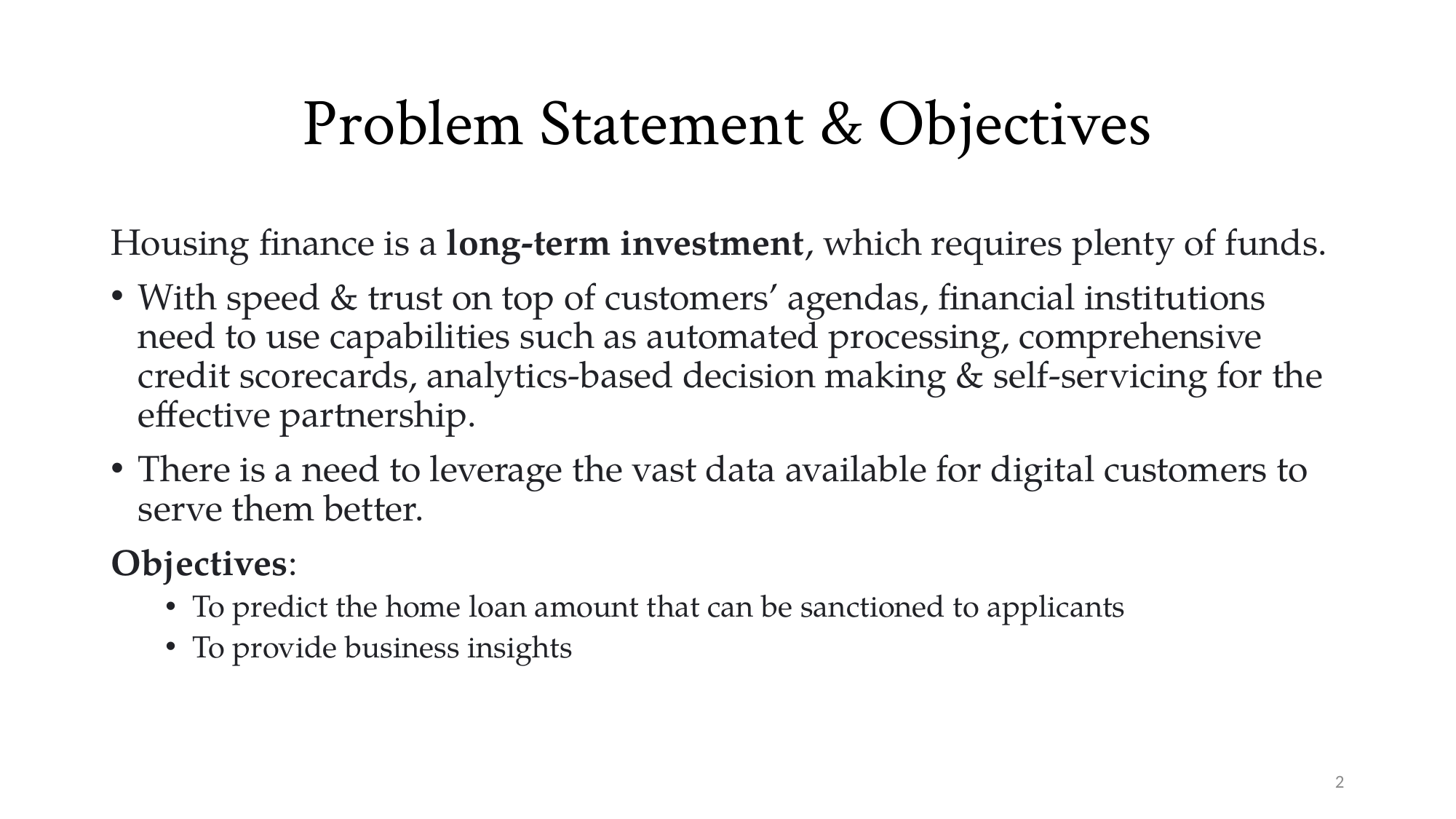

# Problem Statement & Objectives
Housing finance is a long-term investment, which requires plenty of funds.
With speed & trust on top of customers’ agendas, financial institutions need to use capabilities such as automated processing, comprehensive credit scorecards, analytics-based decision making & self-servicing for the effective partnership.
There is a need to leverage the vast data available for digital customers to serve them better.
Objectives:
To predict the home loan amount that can be sanctioned to applicants
To provide business insights
2